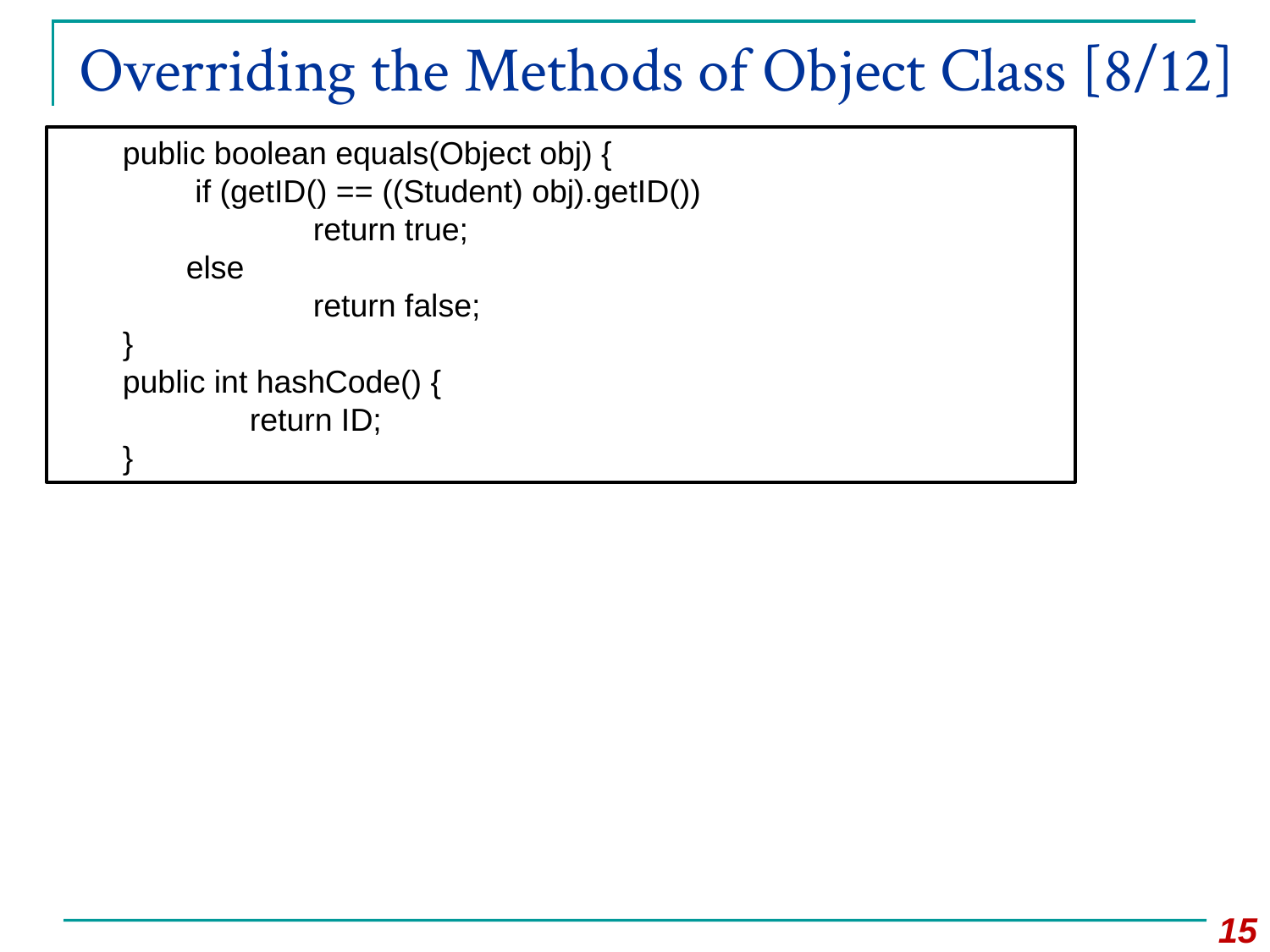

Overriding the Methods of Object Class [8/12]
public boolean equals(Object obj) {
 if (getID() == ((Student) obj).getID())
 	return true;
else
 	return false;
}
public int hashCode() {
 	return ID;
}
15